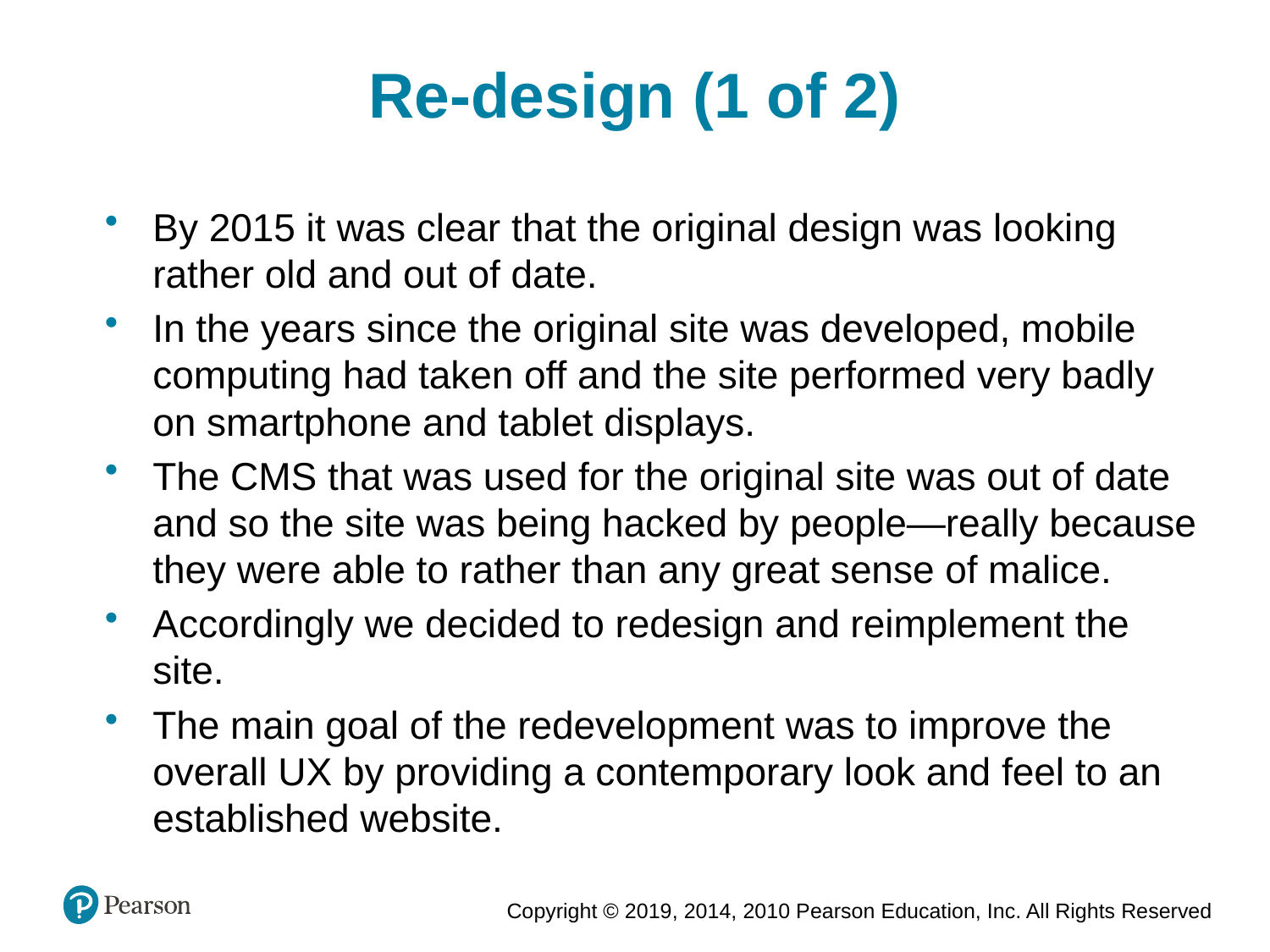

Re-design (1 of 2)
By 2015 it was clear that the original design was looking rather old and out of date.
In the years since the original site was developed, mobile computing had taken off and the site performed very badly on smartphone and tablet displays.
The CMS that was used for the original site was out of date and so the site was being hacked by people—really because they were able to rather than any great sense of malice.
Accordingly we decided to redesign and reimplement the site.
The main goal of the redevelopment was to improve the overall UX by providing a contemporary look and feel to an established website.